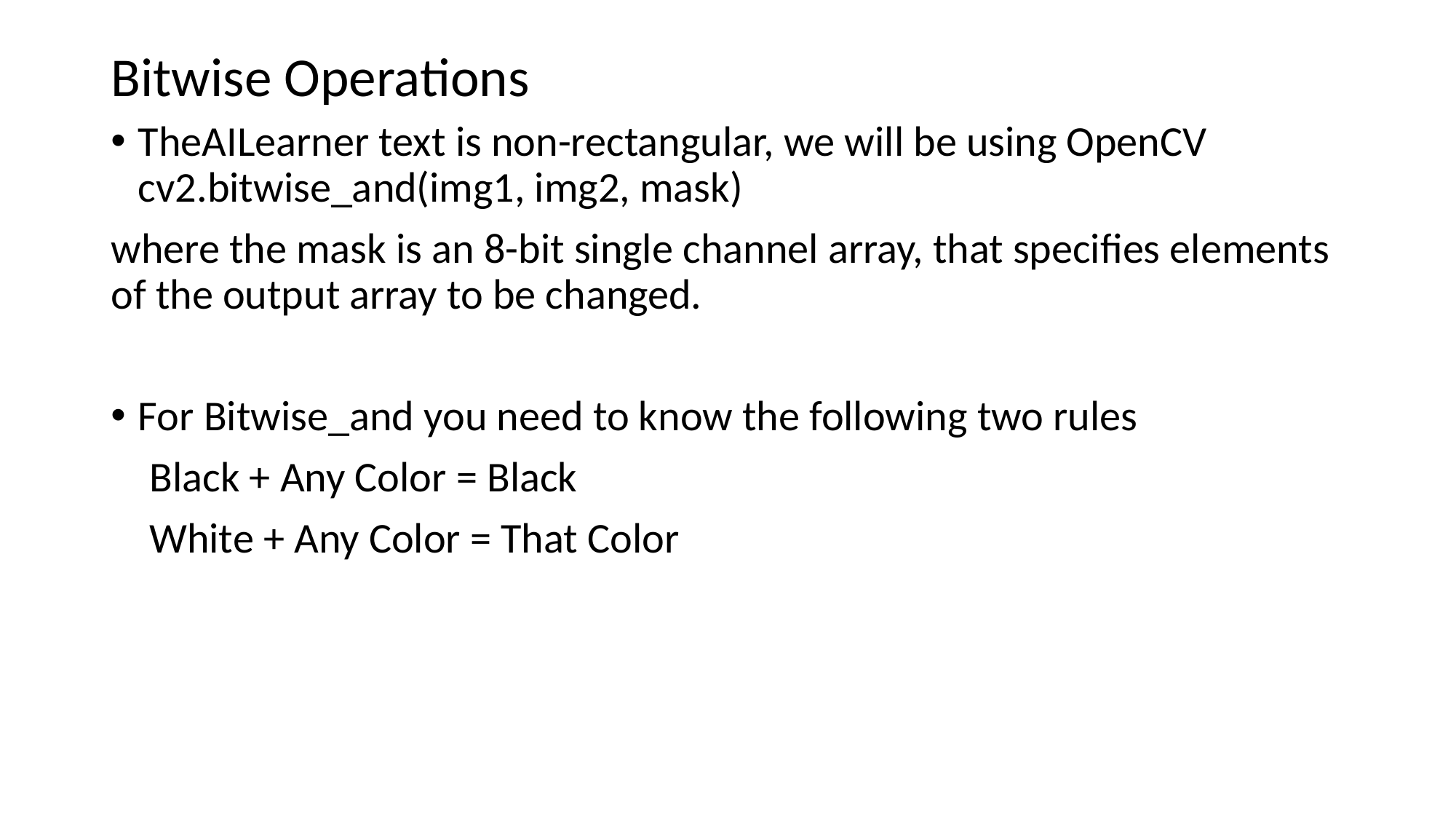

# Bitwise Operations
TheAILearner text is non-rectangular, we will be using OpenCV         cv2.bitwise_and(img1, img2, mask)
where the mask is an 8-bit single channel array, that specifies elements of the output array to be changed.

For Bitwise_and you need to know the following two rules
    Black + Any Color = Black
    White + Any Color = That Color